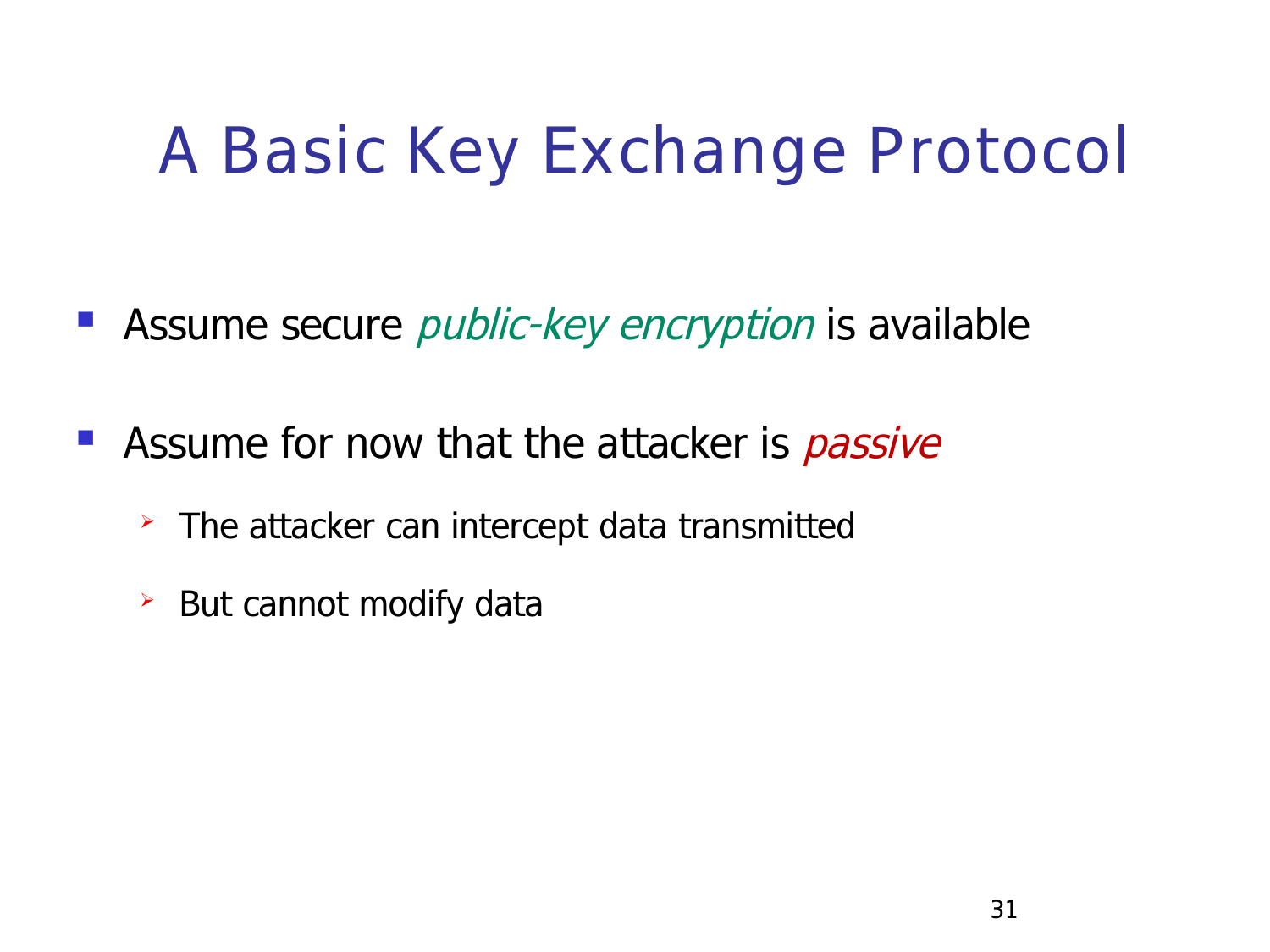

# A Basic Key Exchange Protocol
Assume secure public-key encryption is available
Assume for now that the attacker is passive
The attacker can intercept data transmitted
But cannot modify data

31